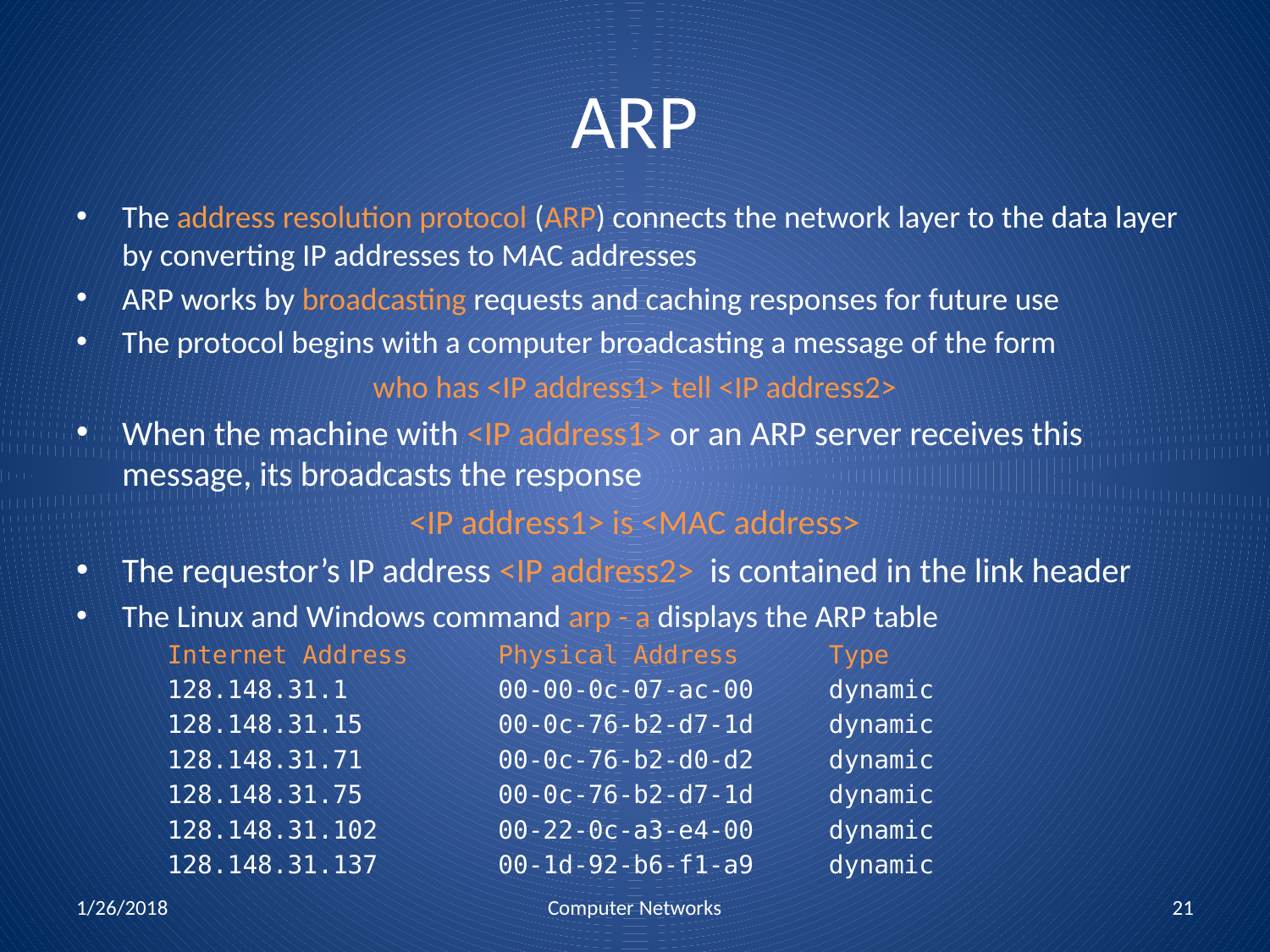

# ARP
The address resolution protocol (ARP) connects the network layer to the data layer by converting IP addresses to MAC addresses
ARP works by broadcasting requests and caching responses for future use
The protocol begins with a computer broadcasting a message of the form
who has <IP address1> tell <IP address2>
When the machine with <IP address1> or an ARP server receives this message, its broadcasts the response
<IP address1> is <MAC address>
The requestor’s IP address <IP address2>  is contained in the link header
The Linux and Windows command arp - a displays the ARP table
  Internet Address      Physical Address      Type
  128.148.31.1          00-00-0c-07-ac-00     dynamic
  128.148.31.15         00-0c-76-b2-d7-1d     dynamic
  128.148.31.71         00-0c-76-b2-d0-d2     dynamic
  128.148.31.75         00-0c-76-b2-d7-1d     dynamic
  128.148.31.102        00-22-0c-a3-e4-00     dynamic
  128.148.31.137        00-1d-92-b6-f1-a9     dynamic
1/26/2018
Computer Networks
21